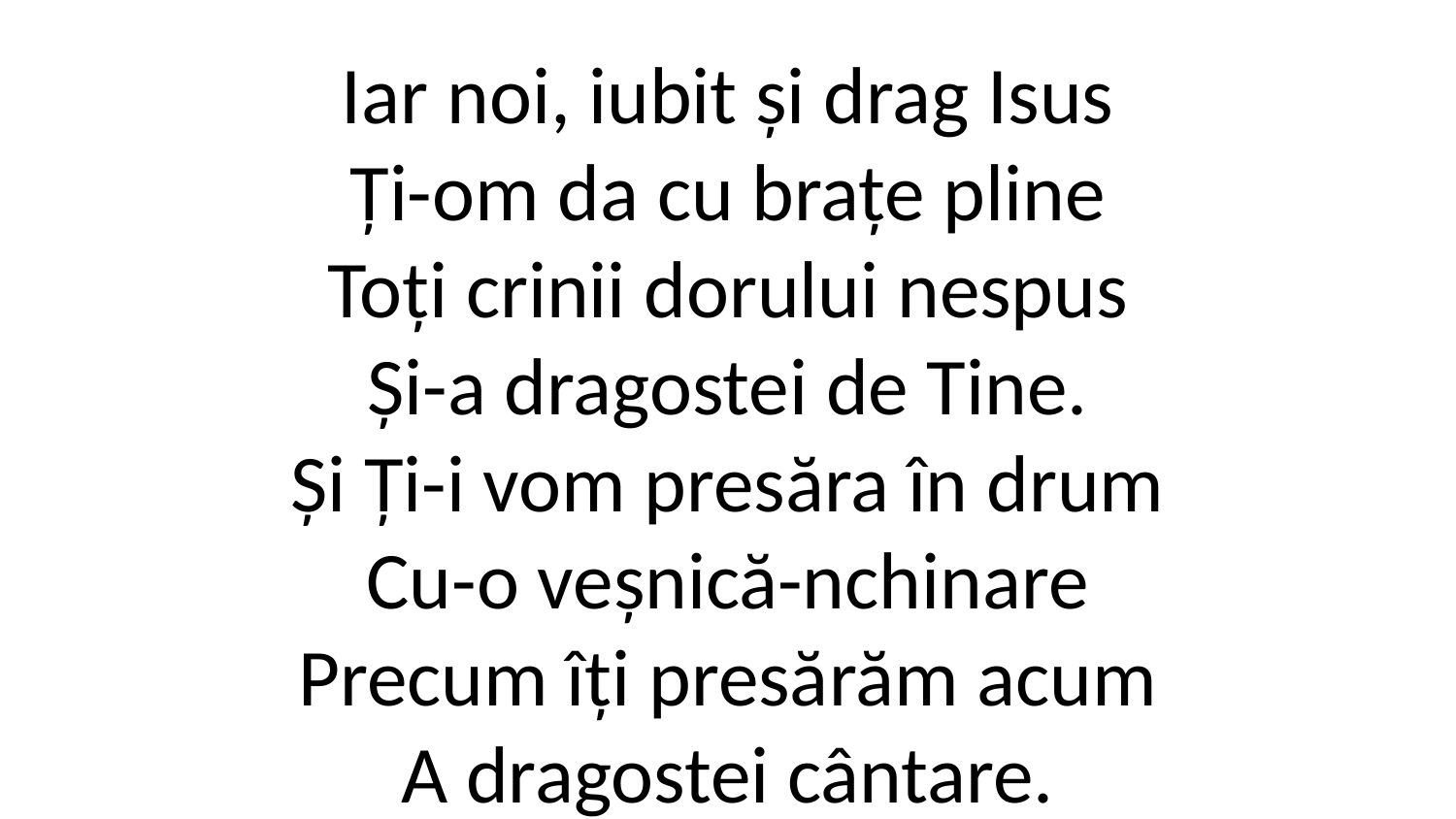

Iar noi, iubit și drag Isus
Ți-om da cu brațe pline
Toți crinii dorului nespus
Și-a dragostei de Tine.
Și Ți-i vom presăra în drum
Cu-o veșnică-nchinare
Precum îți presărăm acum
A dragostei cântare.